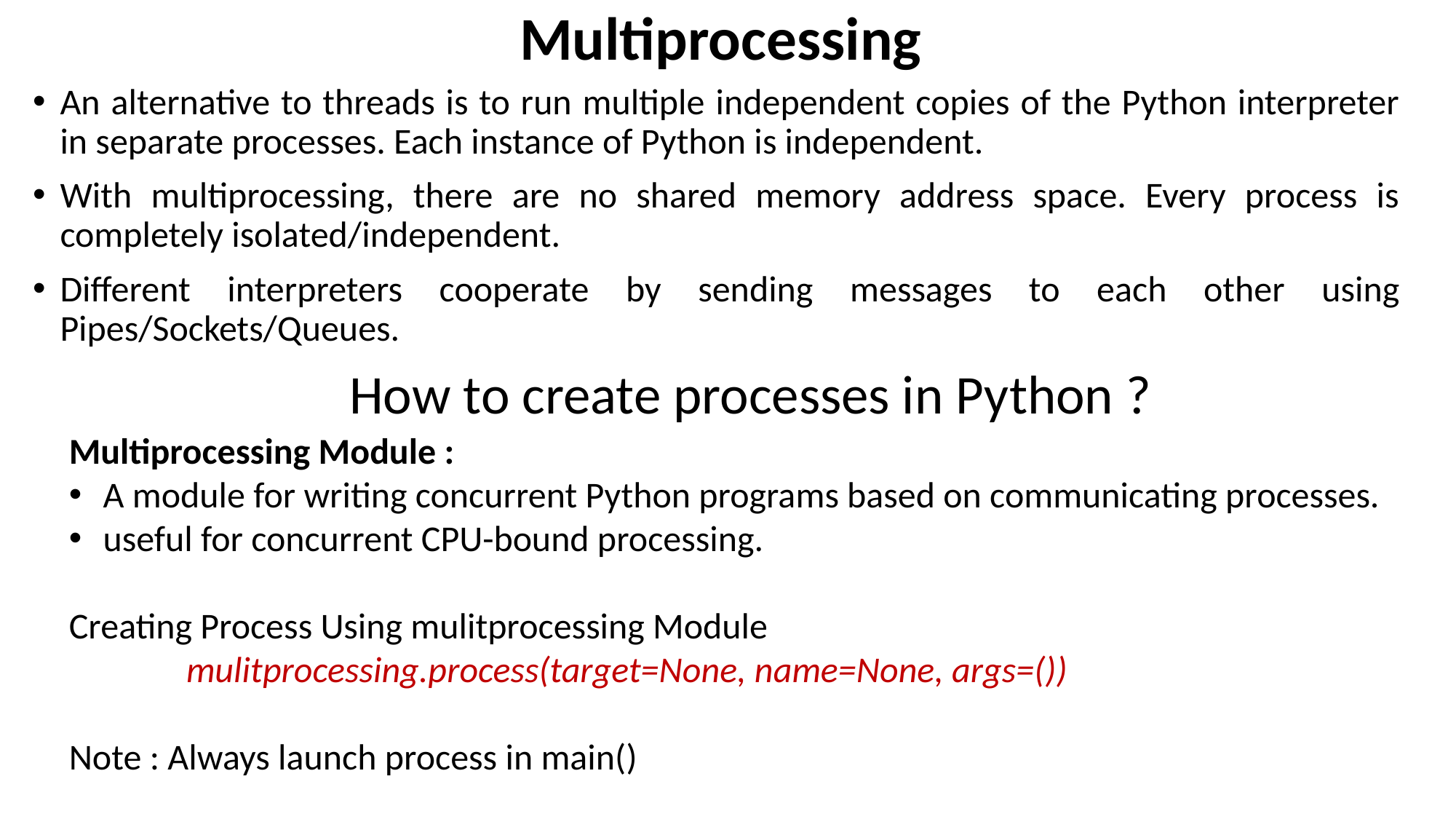

# Multiprocessing
An alternative to threads is to run multiple independent copies of the Python interpreter in separate processes. Each instance of Python is independent.
With multiprocessing, there are no shared memory address space. Every process is completely isolated/independent.
Different interpreters cooperate by sending messages to each other using Pipes/Sockets/Queues.
How to create processes in Python ?
Multiprocessing Module :
A module for writing concurrent Python programs based on communicating processes.
useful for concurrent CPU-bound processing.

Creating Process Using mulitprocessing Module
	 mulitprocessing.process(target=None, name=None, args=())

Note : Always launch process in main()